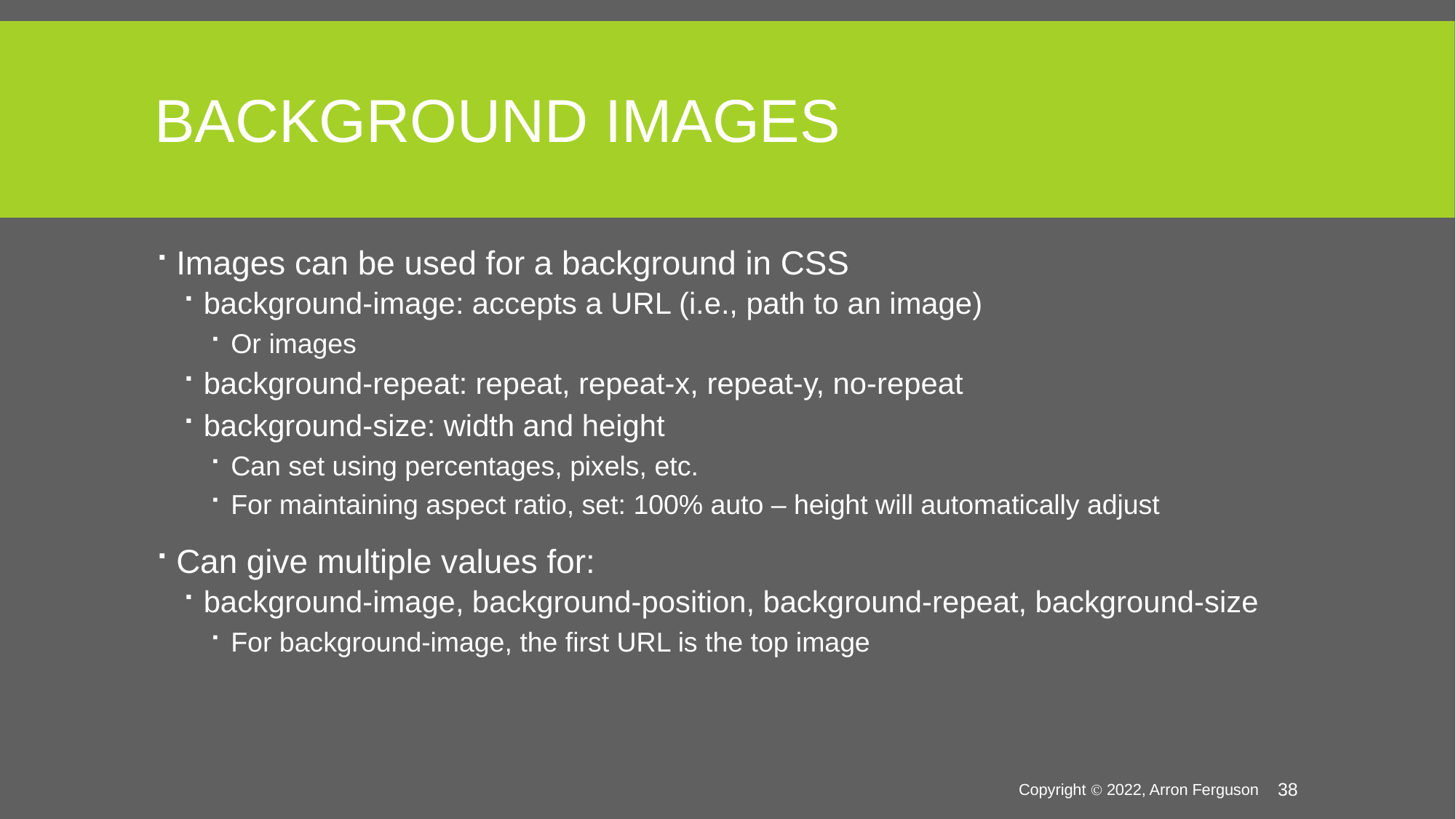

# Background Images
Images can be used for a background in CSS
background-image: accepts a URL (i.e., path to an image)
Or images
background-repeat: repeat, repeat-x, repeat-y, no-repeat
background-size: width and height
Can set using percentages, pixels, etc.
For maintaining aspect ratio, set: 100% auto – height will automatically adjust
Can give multiple values for:
background-image, background-position, background-repeat, background-size
For background-image, the first URL is the top image
Copyright Ⓒ 2022, Arron Ferguson
38